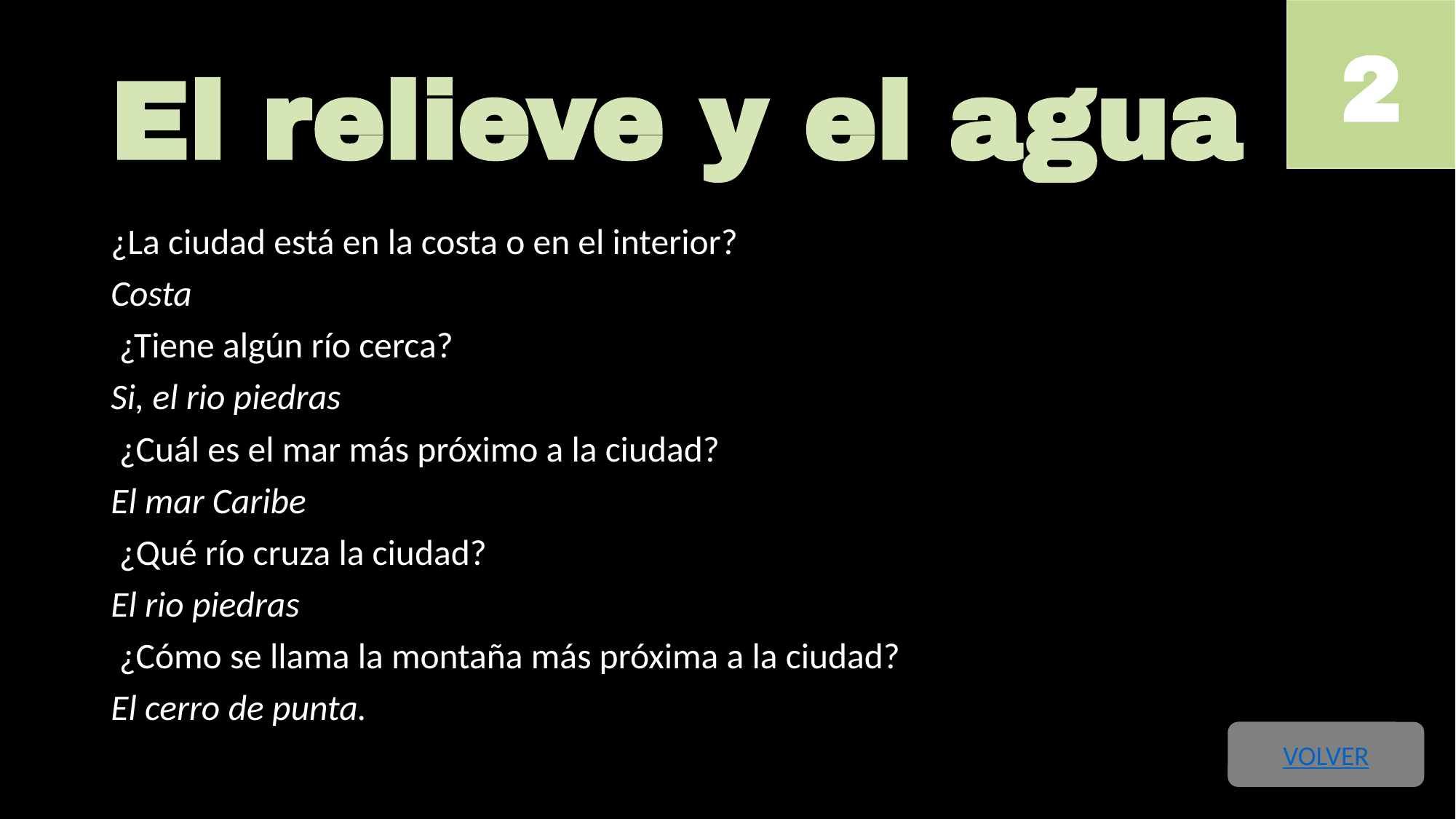

2
# El relieve y el agua
¿La ciudad está en la costa o en el interior?
Costa
 ¿Tiene algún río cerca?
Si, el rio piedras
 ¿Cuál es el mar más próximo a la ciudad?
El mar Caribe
 ¿Qué río cruza la ciudad?
El rio piedras
 ¿Cómo se llama la montaña más próxima a la ciudad?
El cerro de punta.
VOLVER